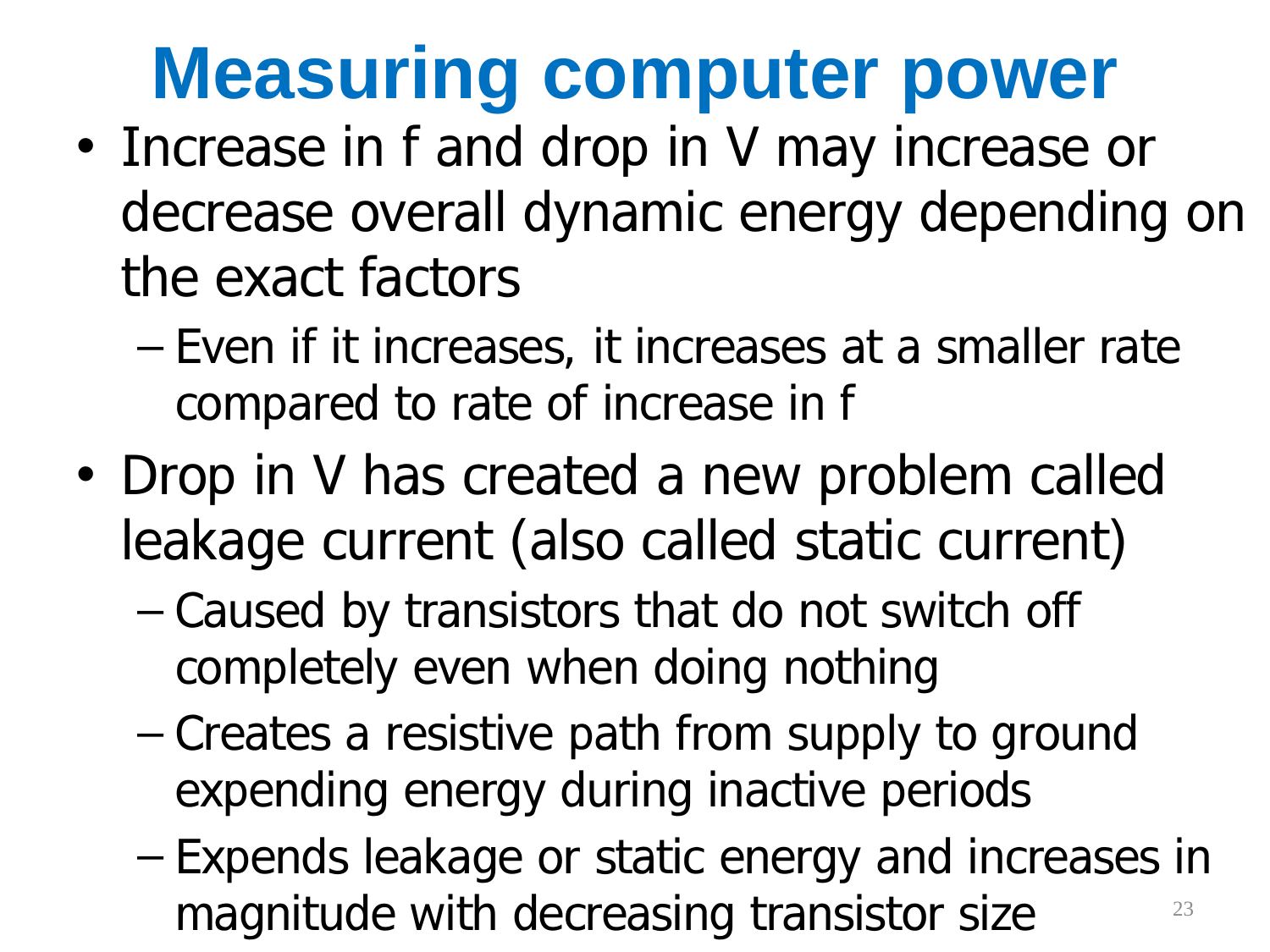

# Measuring computer power
Increase in f and drop in V may increase or decrease overall dynamic energy depending on the exact factors
Even if it increases, it increases at a smaller rate compared to rate of increase in f
Drop in V has created a new problem called leakage current (also called static current)
Caused by transistors that do not switch off completely even when doing nothing
Creates a resistive path from supply to ground expending energy during inactive periods
Expends leakage or static energy and increases in magnitude with decreasing transistor size
23